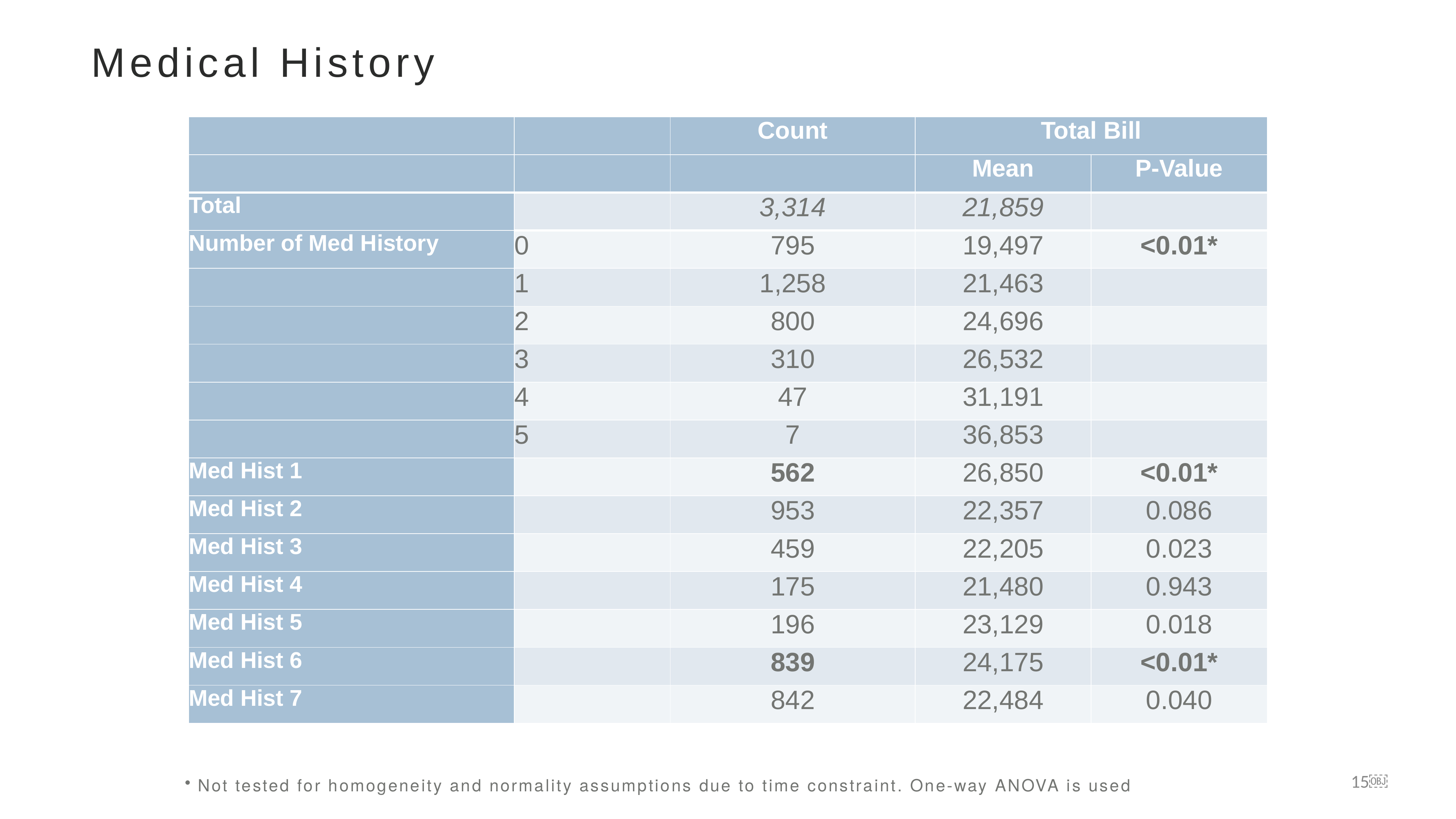

Medical History
15
|  |  | Count | Total Bill |  |
| --- | --- | --- | --- | --- |
|  |  |  | Mean | P-Value |
| Total |  | 3,314 | 21,859 |  |
| Number of Med History | 0 | 795 | 19,497 | <0.01\* |
|  | 1 | 1,258 | 21,463 |  |
|  | 2 | 800 | 24,696 |  |
|  | 3 | 310 | 26,532 |  |
|  | 4 | 47 | 31,191 |  |
|  | 5 | 7 | 36,853 |  |
| Med Hist 1 |  | 562 | 26,850 | <0.01\* |
| Med Hist 2 |  | 953 | 22,357 | 0.086 |
| Med Hist 3 |  | 459 | 22,205 | 0.023 |
| Med Hist 4 |  | 175 | 21,480 | 0.943 |
| Med Hist 5 |  | 196 | 23,129 | 0.018 |
| Med Hist 6 |  | 839 | 24,175 | <0.01\* |
| Med Hist 7 |  | 842 | 22,484 | 0.040 |
Not tested for homogeneity and normality assumptions due to time constraint. One-way ANOVA is used
15￼